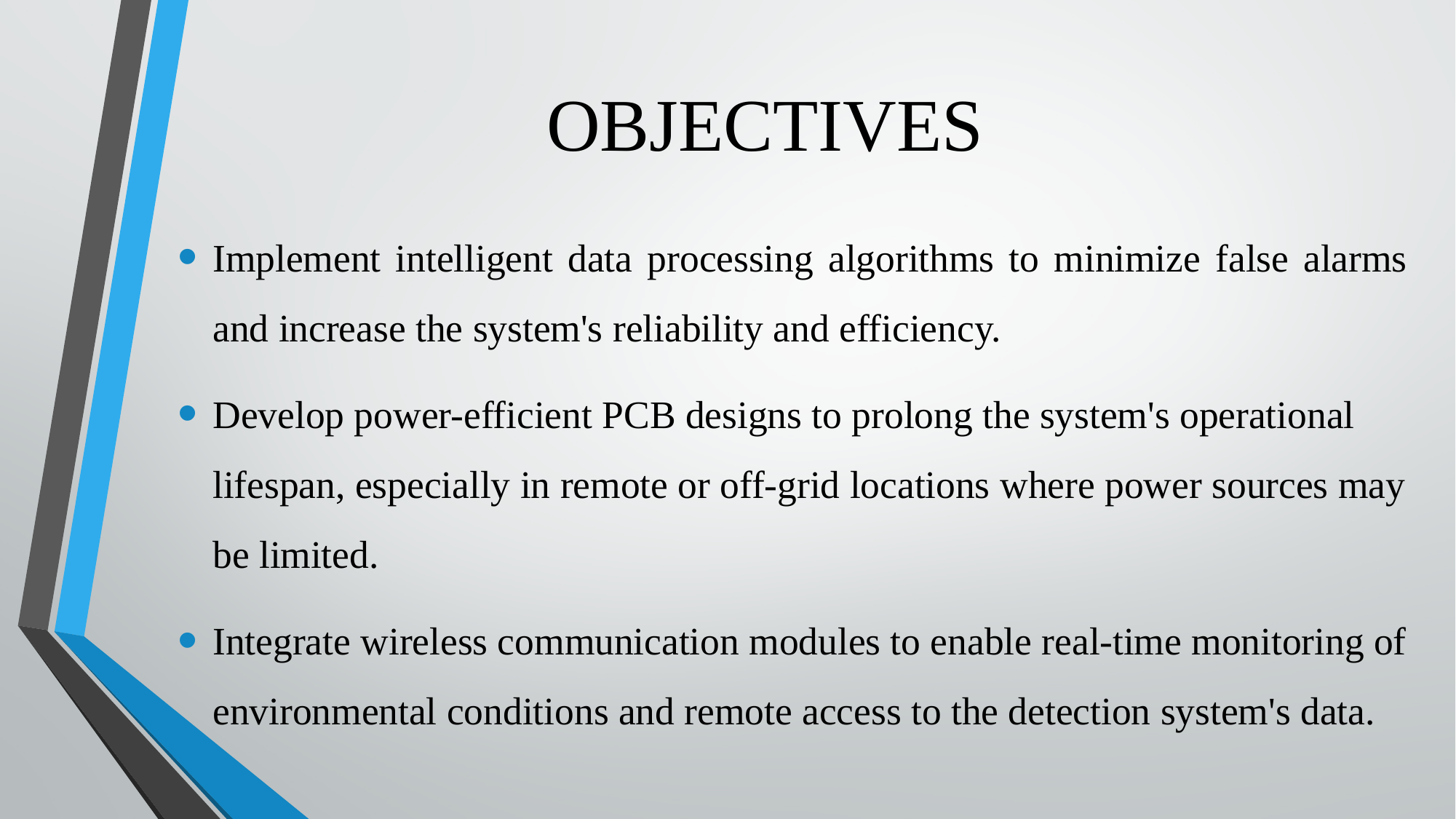

# OBJECTIVES
Implement intelligent data processing algorithms to minimize false alarms and increase the system's reliability and efficiency.
Develop power-efficient PCB designs to prolong the system's operational lifespan, especially in remote or off-grid locations where power sources may be limited.
Integrate wireless communication modules to enable real-time monitoring of environmental conditions and remote access to the detection system's data.